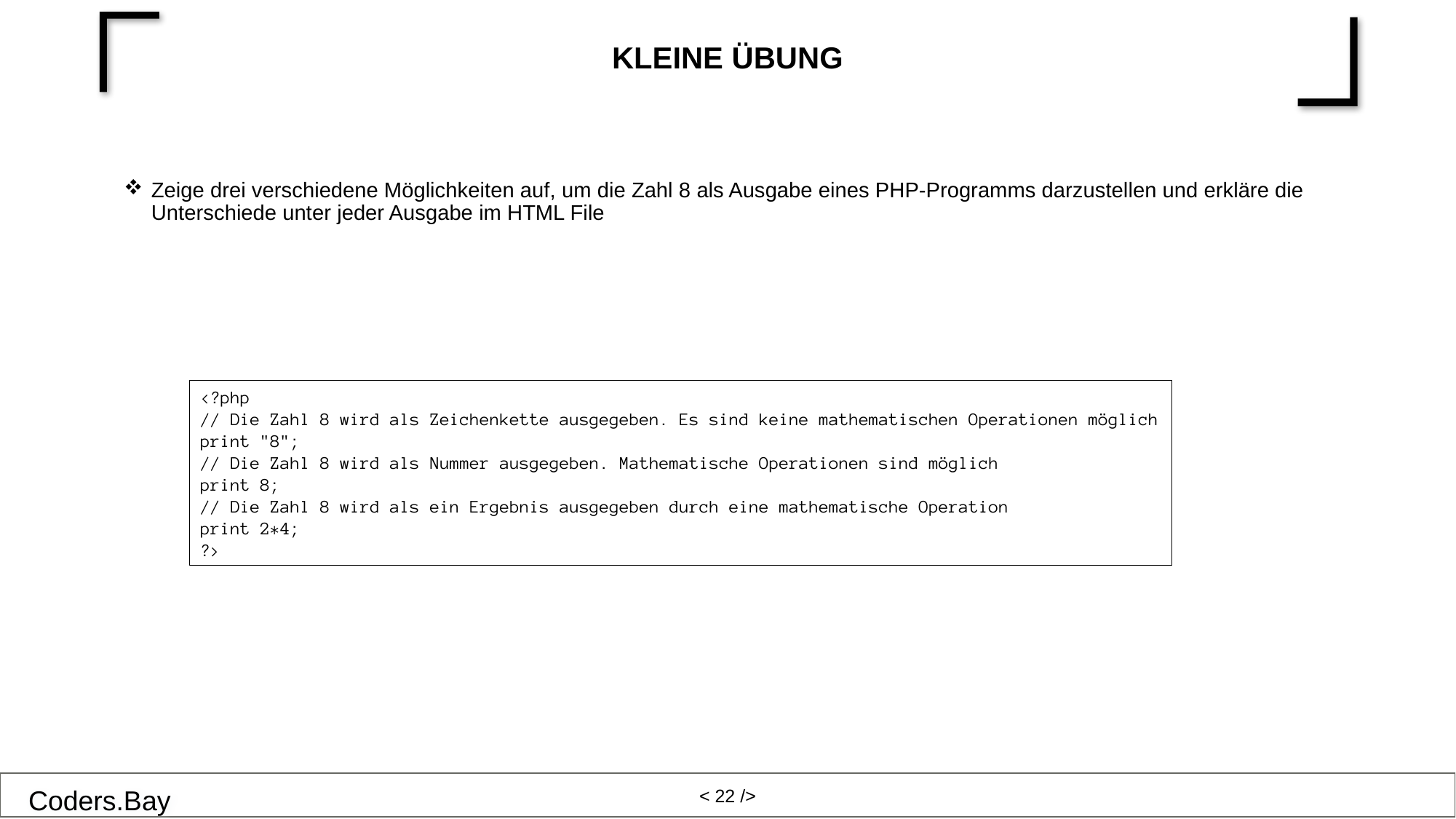

# Kleine Übung
Zeige drei verschiedene Möglichkeiten auf, um die Zahl 8 als Ausgabe eines PHP-Programms darzustellen und erkläre die Unterschiede unter jeder Ausgabe im HTML File
<?php
// Die Zahl 8 wird als Zeichenkette ausgegeben. Es sind keine mathematischen Operationen möglich
print "8";
// Die Zahl 8 wird als Nummer ausgegeben. Mathematische Operationen sind möglich
print 8;
// Die Zahl 8 wird als ein Ergebnis ausgegeben durch eine mathematische Operation
print 2*4;
?>